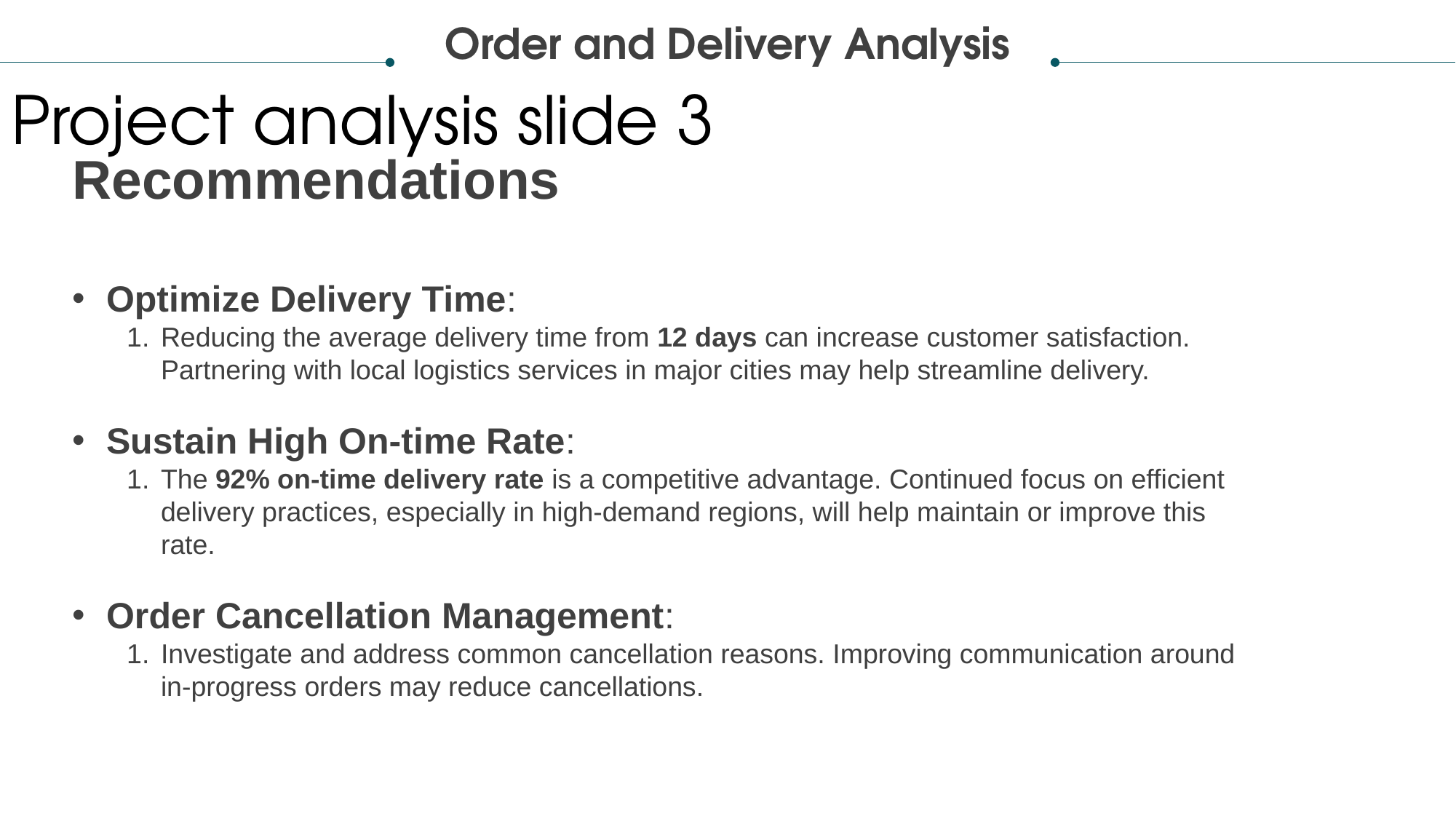

Order and Delivery Analysis
Project analysis slide 3
Recommendations

Optimize Delivery Time:
Reducing the average delivery time from 12 days can increase customer satisfaction. Partnering with local logistics services in major cities may help streamline delivery.

Sustain High On-time Rate:
The 92% on-time delivery rate is a competitive advantage. Continued focus on efficient delivery practices, especially in high-demand regions, will help maintain or improve this rate.

Order Cancellation Management:
Investigate and address common cancellation reasons. Improving communication around in-progress orders may reduce cancellations.